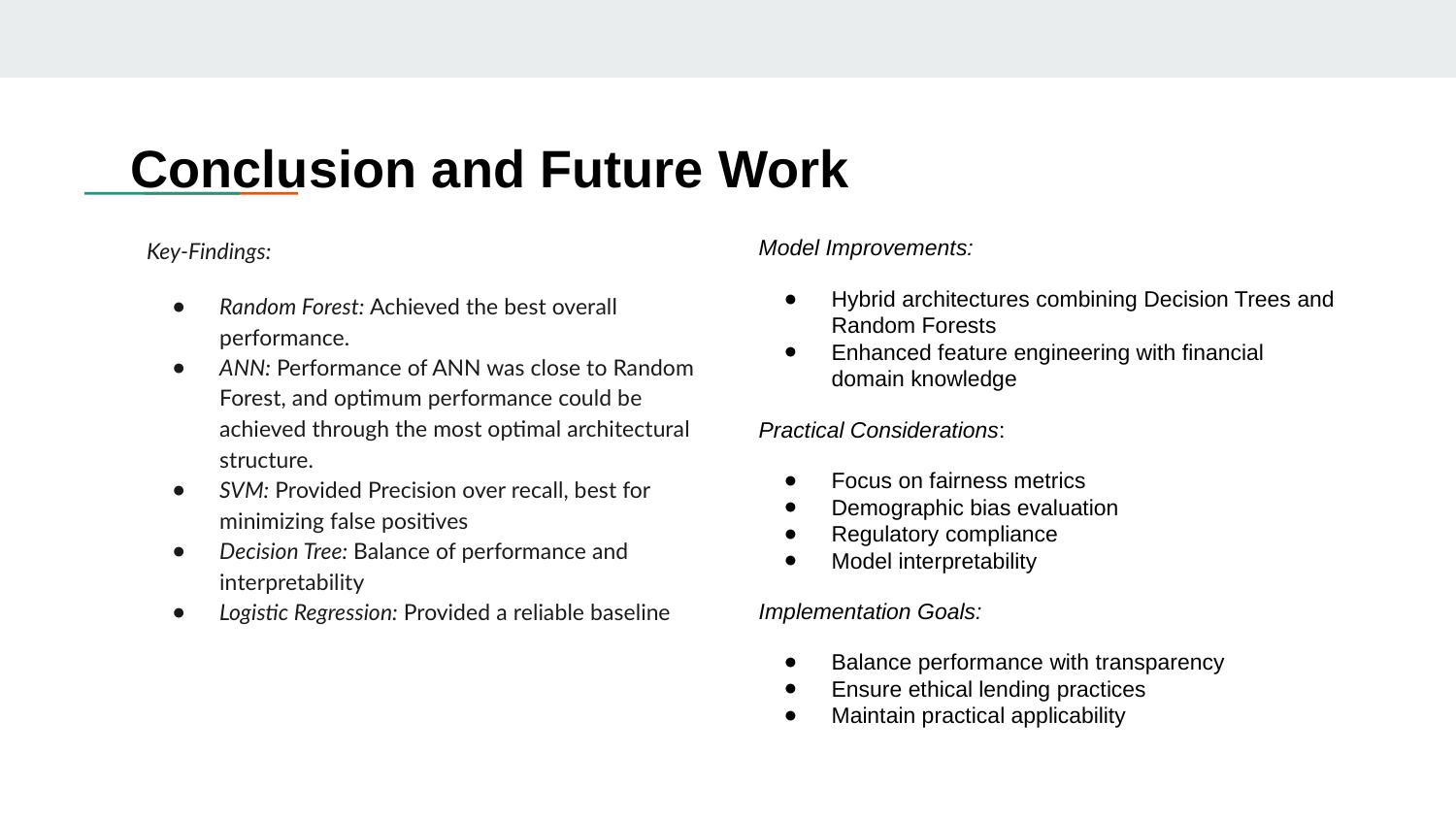

# Conclusion and Future Work
Key-Findings:
Random Forest: Achieved the best overall performance.
ANN: Performance of ANN was close to Random Forest, and optimum performance could be achieved through the most optimal architectural structure.
SVM: Provided Precision over recall, best for minimizing false positives
Decision Tree: Balance of performance and interpretability
Logistic Regression: Provided a reliable baseline

Model Improvements:
Hybrid architectures combining Decision Trees and Random Forests
Enhanced feature engineering with financial domain knowledge
Practical Considerations:
Focus on fairness metrics
Demographic bias evaluation
Regulatory compliance
Model interpretability
Implementation Goals:
Balance performance with transparency
Ensure ethical lending practices
Maintain practical applicability